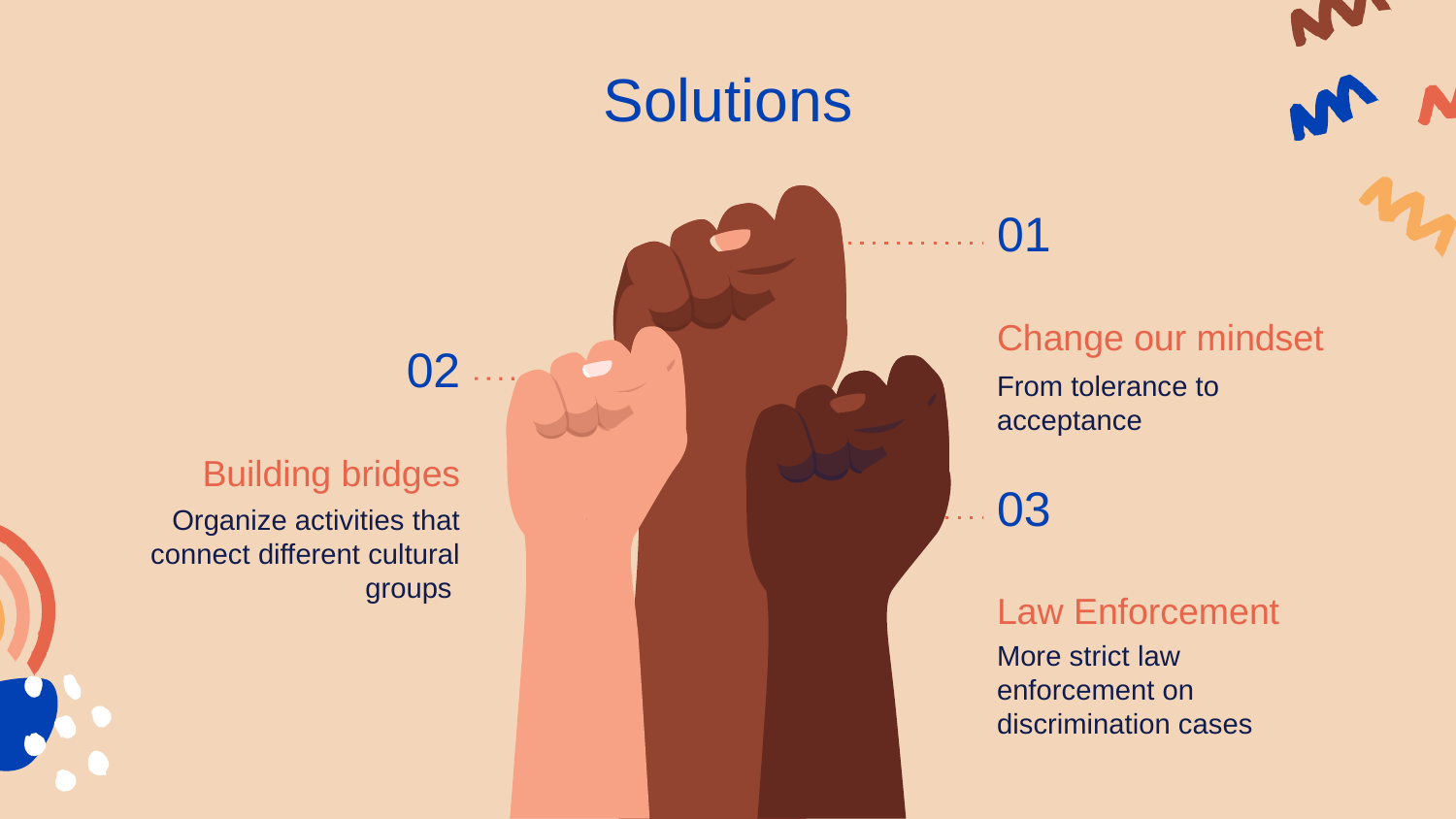

# Solutions

01
Change our mindset

02
From tolerance to acceptance

Building bridges
03
Organize activities that connect different cultural groups
Law Enforcement
More strict law enforcement on discrimination cases